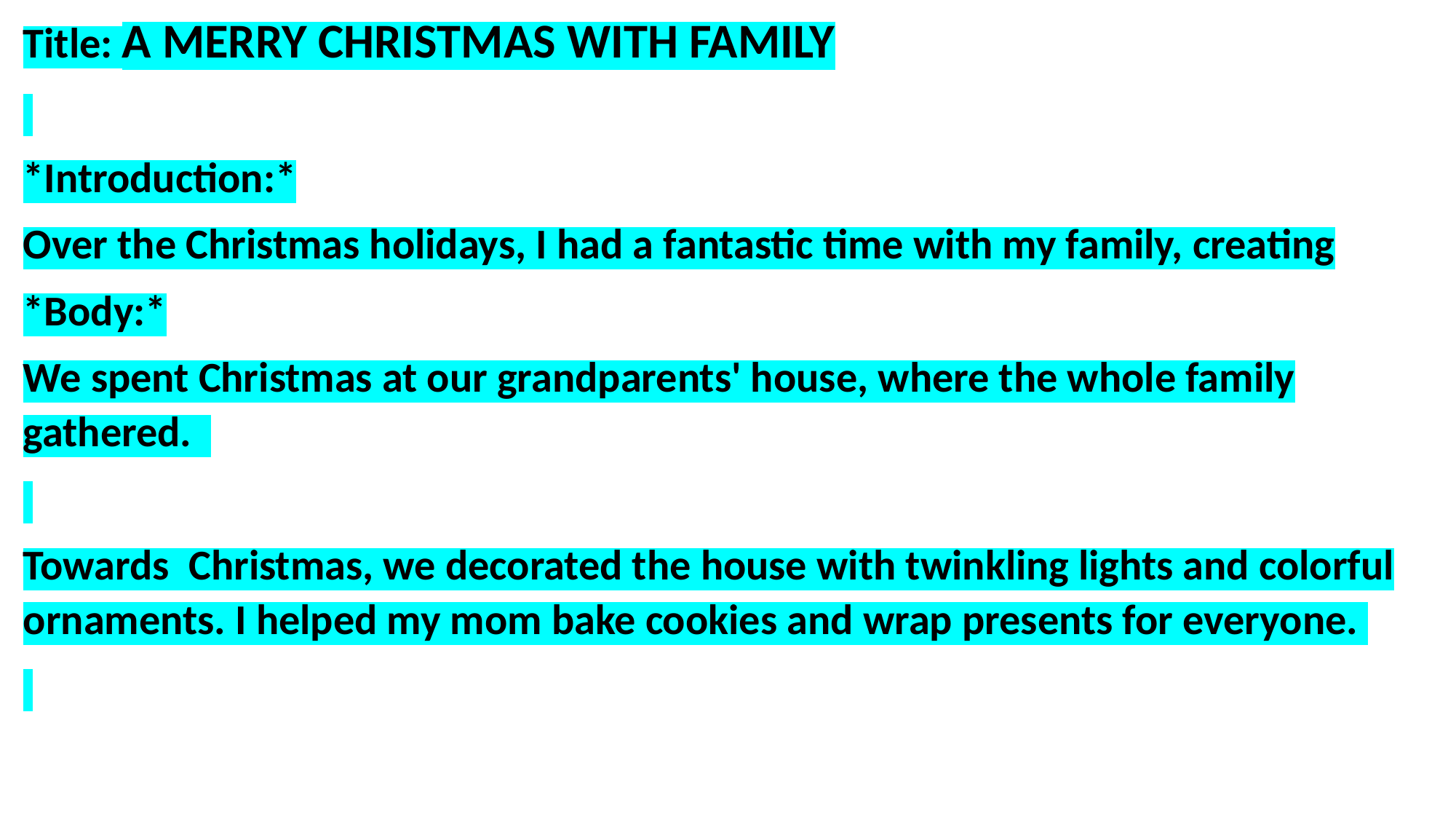

Title: A MERRY CHRISTMAS WITH FAMILY

*Introduction:*
Over the Christmas holidays, I had a fantastic time with my family, creating
*Body:*
We spent Christmas at our grandparents' house, where the whole family gathered.

Towards  Christmas, we decorated the house with twinkling lights and colorful ornaments. I helped my mom bake cookies and wrap presents for everyone.